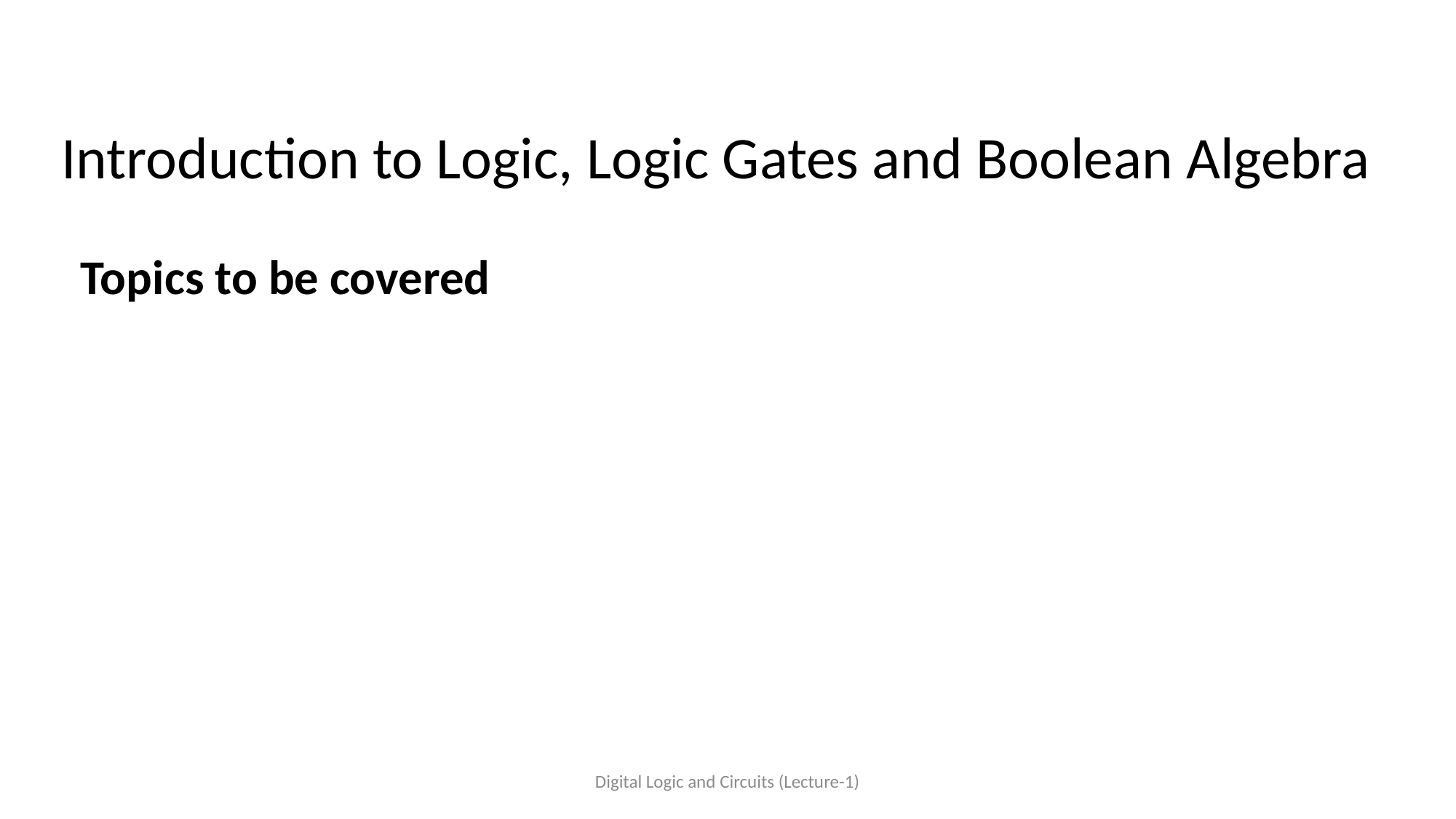

# Introduction to Logic, Logic Gates and Boolean Algebra
Topics to be covered
Digital Logic and Circuits (Lecture-1)